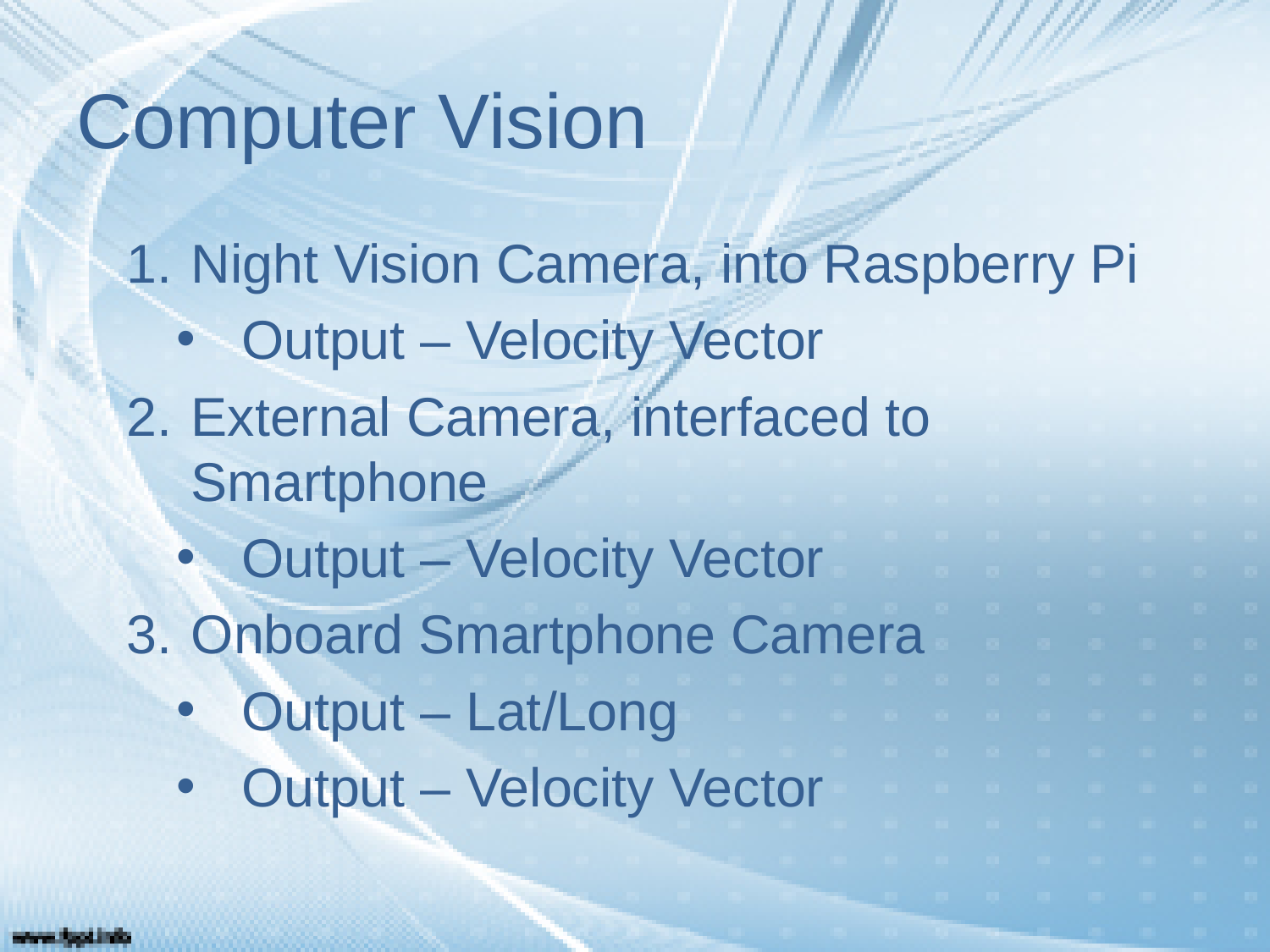

# Computer Vision
Night Vision Camera, into Raspberry Pi
Output – Velocity Vector
External Camera, interfaced to Smartphone
Output – Velocity Vector
Onboard Smartphone Camera
Output – Lat/Long
Output – Velocity Vector